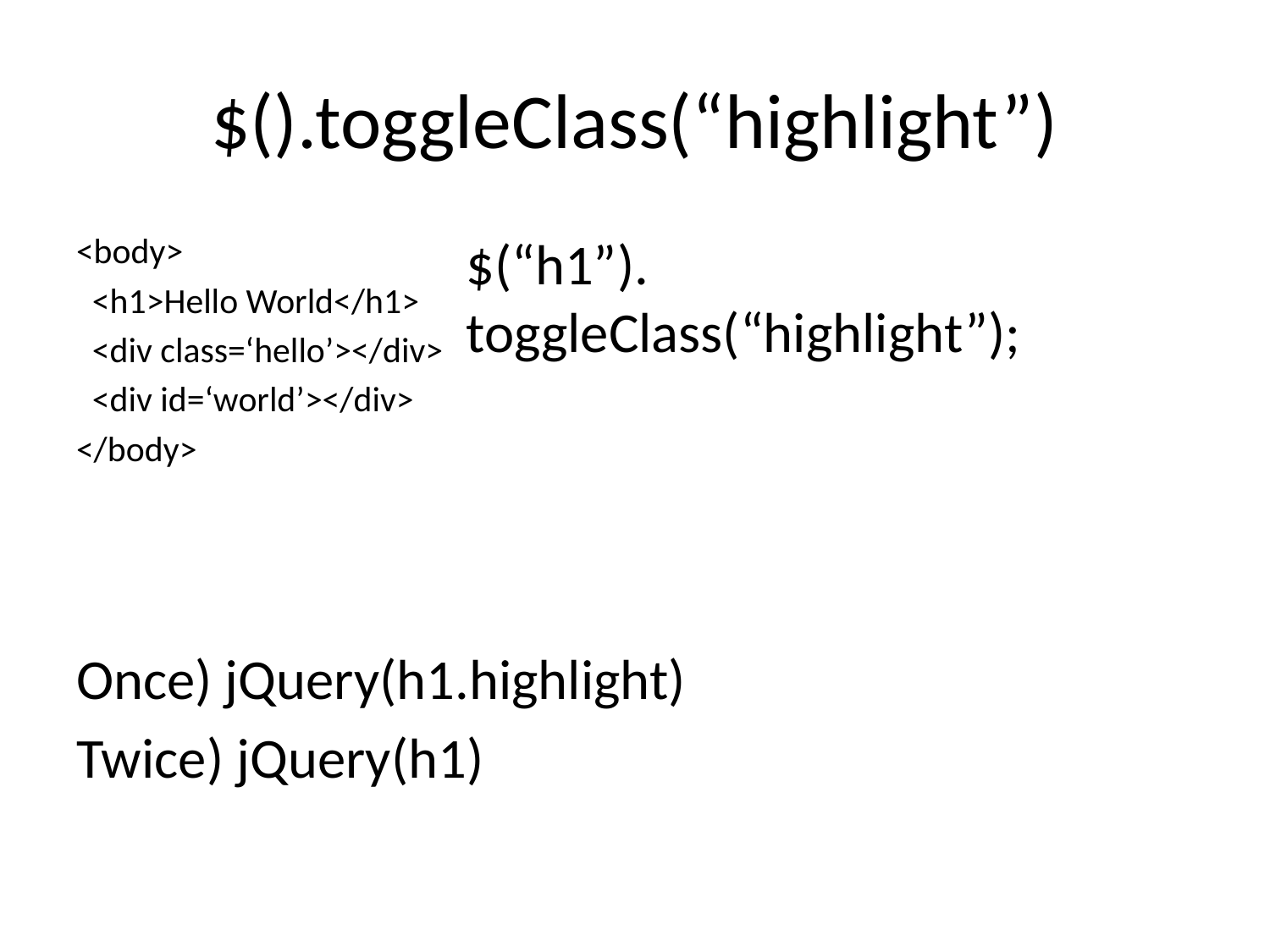

# $().toggleClass(“highlight”)
<body>
  <h1>Hello World</h1>
  <div class=‘hello’></div>
  <div id=‘world’></div>
</body>
$(“h1”). toggleClass(“highlight”);
Once) jQuery(h1.highlight)
Twice) jQuery(h1)